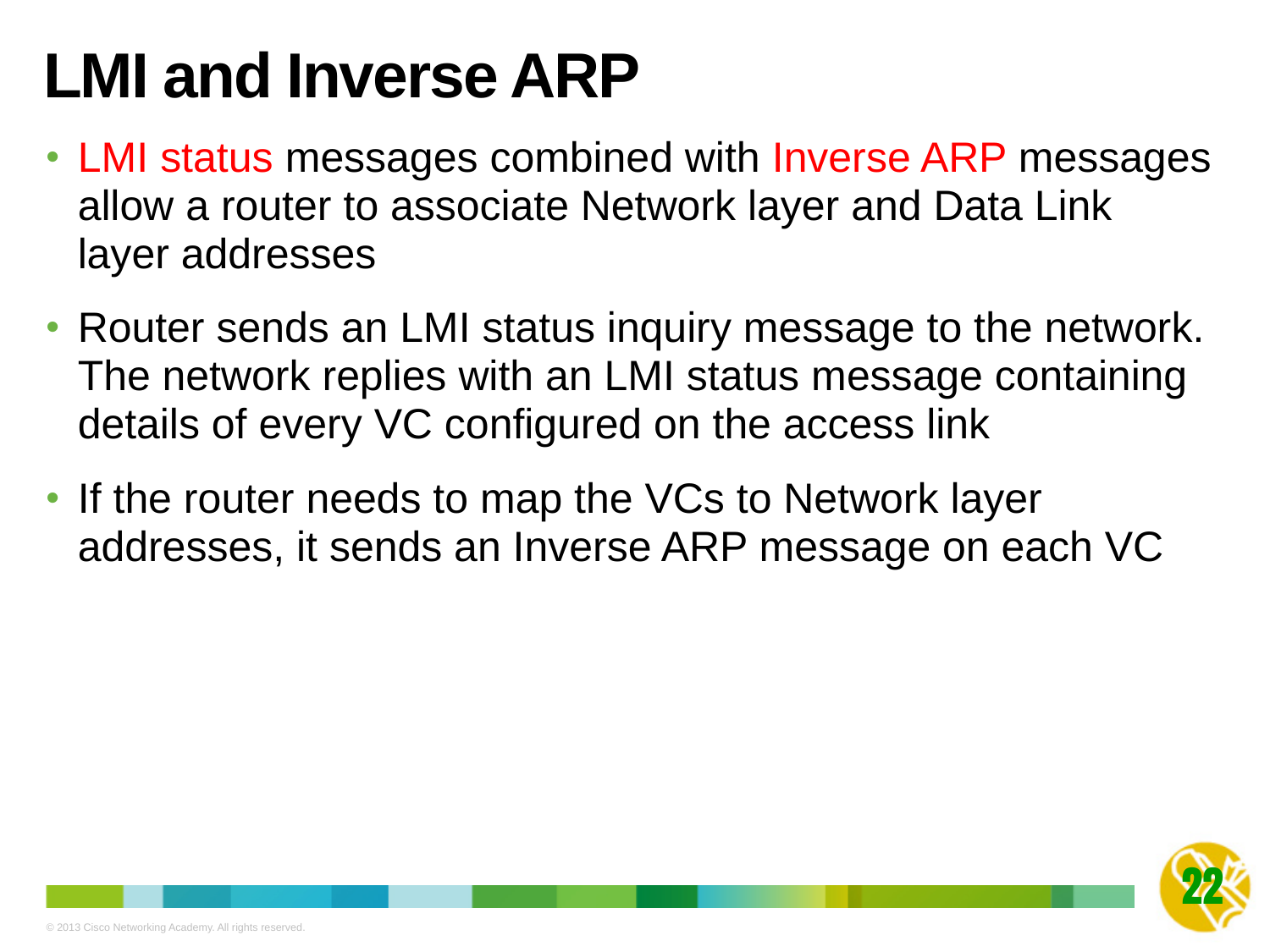

# LMI and Inverse ARP
LMI status messages combined with Inverse ARP messages allow a router to associate Network layer and Data Link layer addresses
Router sends an LMI status inquiry message to the network. The network replies with an LMI status message containing details of every VC configured on the access link
If the router needs to map the VCs to Network layer addresses, it sends an Inverse ARP message on each VC